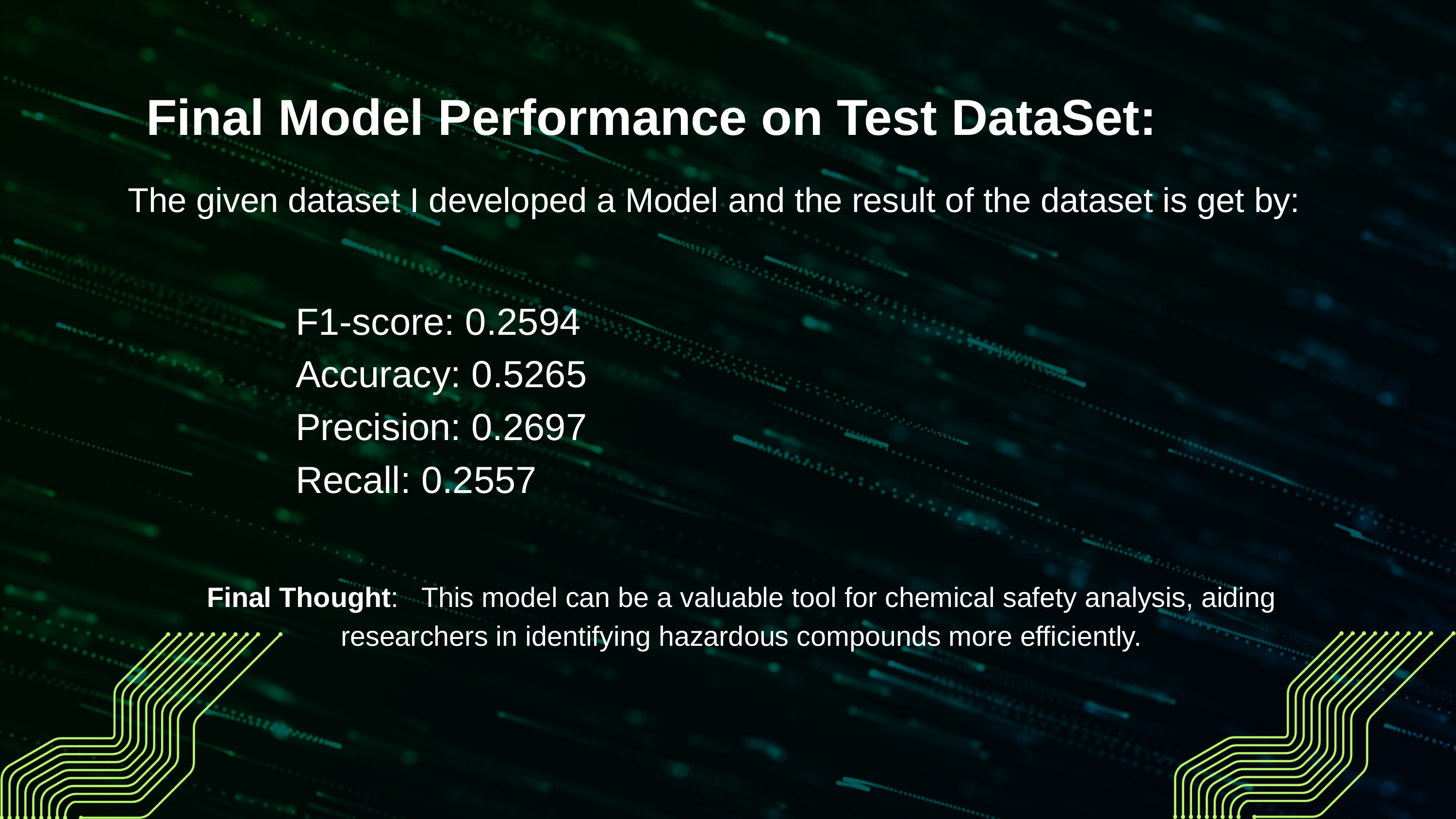

Final Model Performance on Test DataSet:

The given dataset I developed a Model and the result of the dataset is get by:
F1-score: 0.2594
Accuracy: 0.5265
Precision: 0.2697
Recall: 0.2557
Final Thought:   This model can be a valuable tool for chemical safety analysis, aiding researchers in identifying hazardous compounds more efficiently.